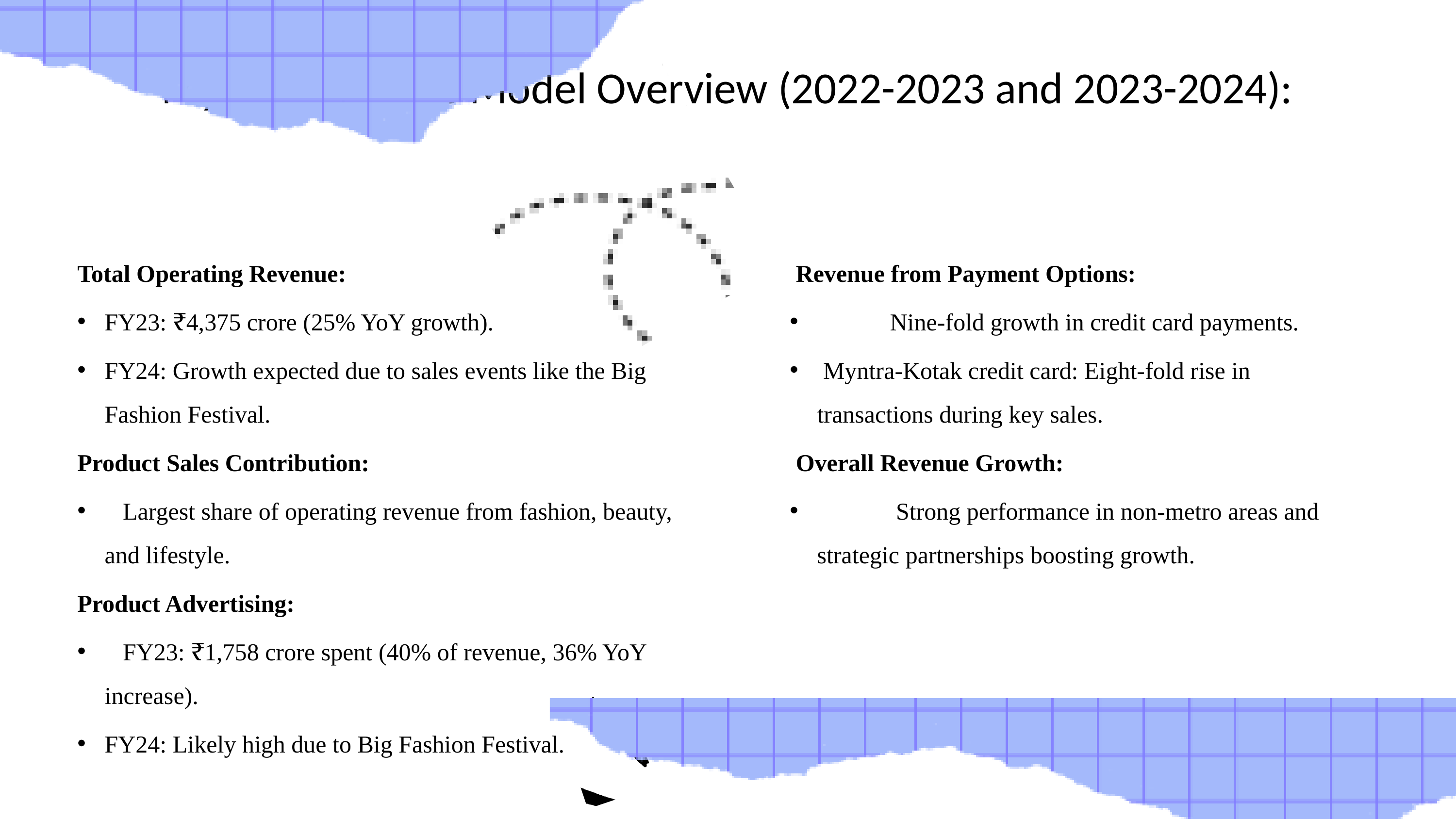

# Myntra Revenue Model Overview (2022-2023 and 2023-2024):

Total Operating Revenue:
FY23: ₹4,375 crore (25% YoY growth).
FY24: Growth expected due to sales events like the Big Fashion Festival.
Product Sales Contribution:
   Largest share of operating revenue from fashion, beauty, and lifestyle.
Product Advertising:
   FY23: ₹1,758 crore spent (40% of revenue, 36% YoY increase).
FY24: Likely high due to Big Fashion Festival.

 Revenue from Payment Options:
	Nine-fold growth in credit card payments.
 Myntra-Kotak credit card: Eight-fold rise in transactions during key sales.
 Overall Revenue Growth:
	 Strong performance in non-metro areas and strategic partnerships boosting growth.